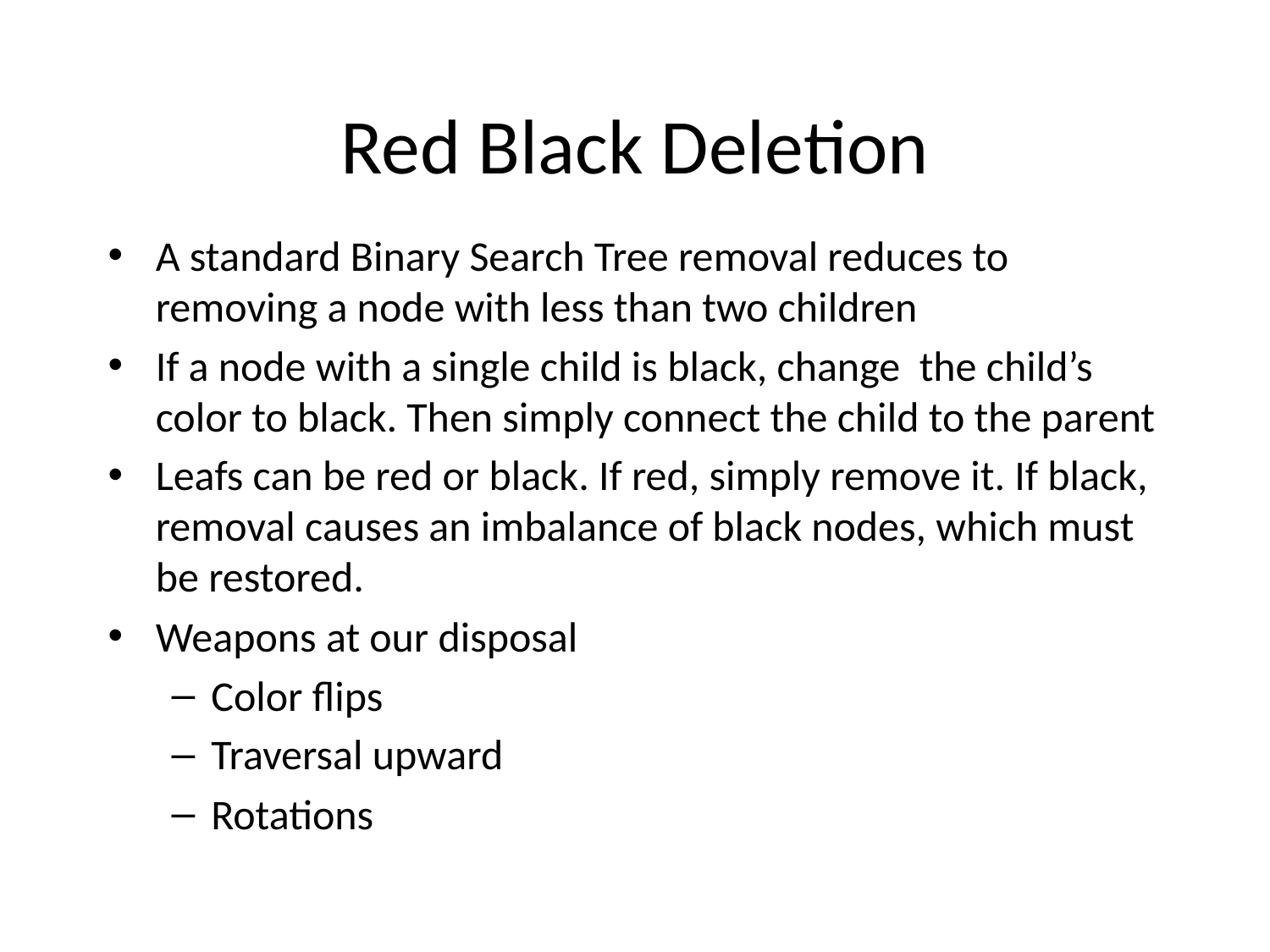

# Red Black Deletion
A standard Binary Search Tree removal reduces to removing a node with less than two children
If a node with a single child is black, change  the child’s color to black. Then simply connect the child to the parent
Leafs can be red or black. If red, simply remove it. If black, removal causes an imbalance of black nodes, which must be restored.
Weapons at our disposal
Color flips
Traversal upward
Rotations